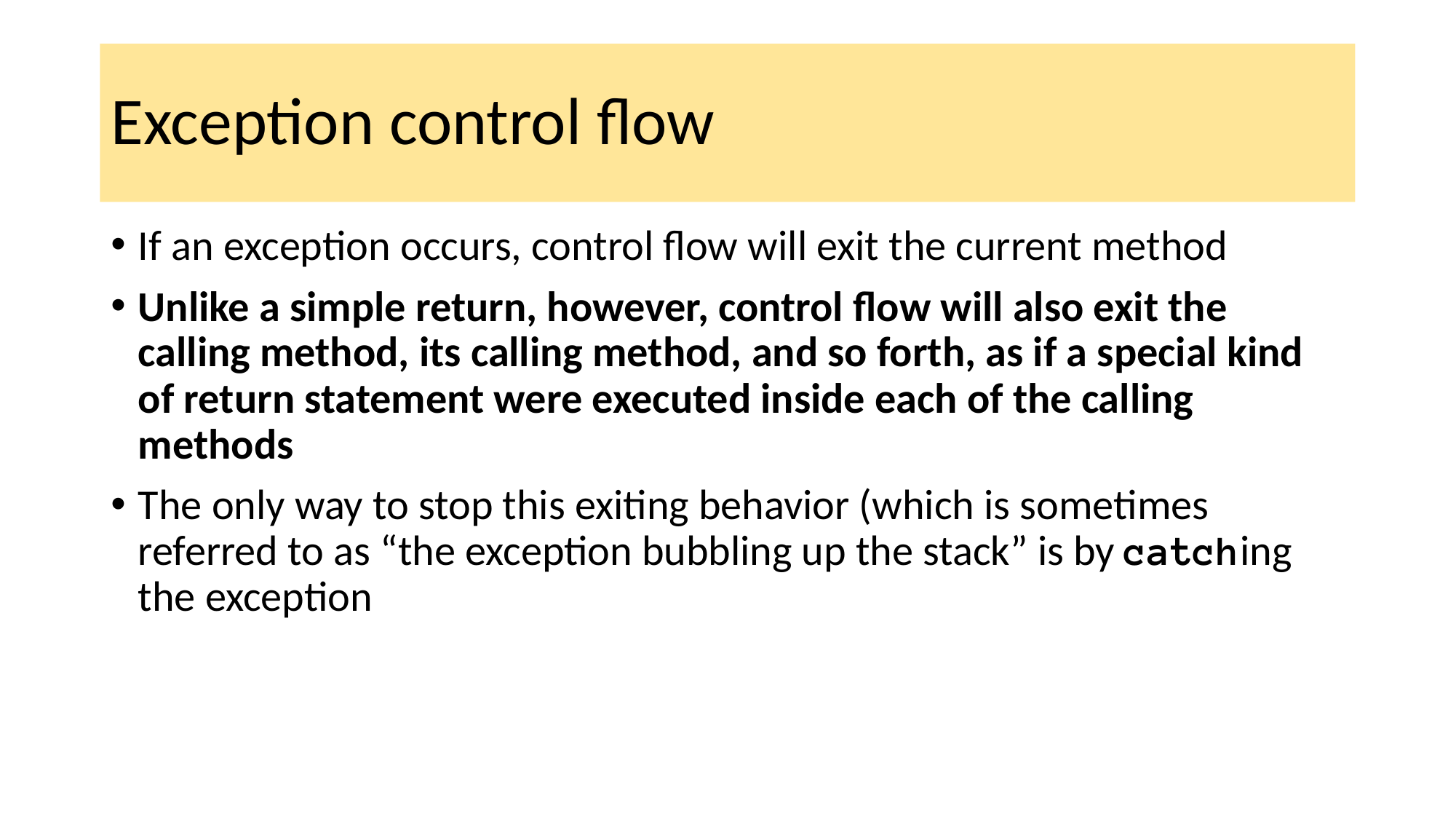

# Exception control flow
If an exception occurs, control flow will exit the current method
Unlike a simple return, however, control flow will also exit the calling method, its calling method, and so forth, as if a special kind of return statement were executed inside each of the calling methods
The only way to stop this exiting behavior (which is sometimes referred to as “the exception bubbling up the stack” is by catching the exception